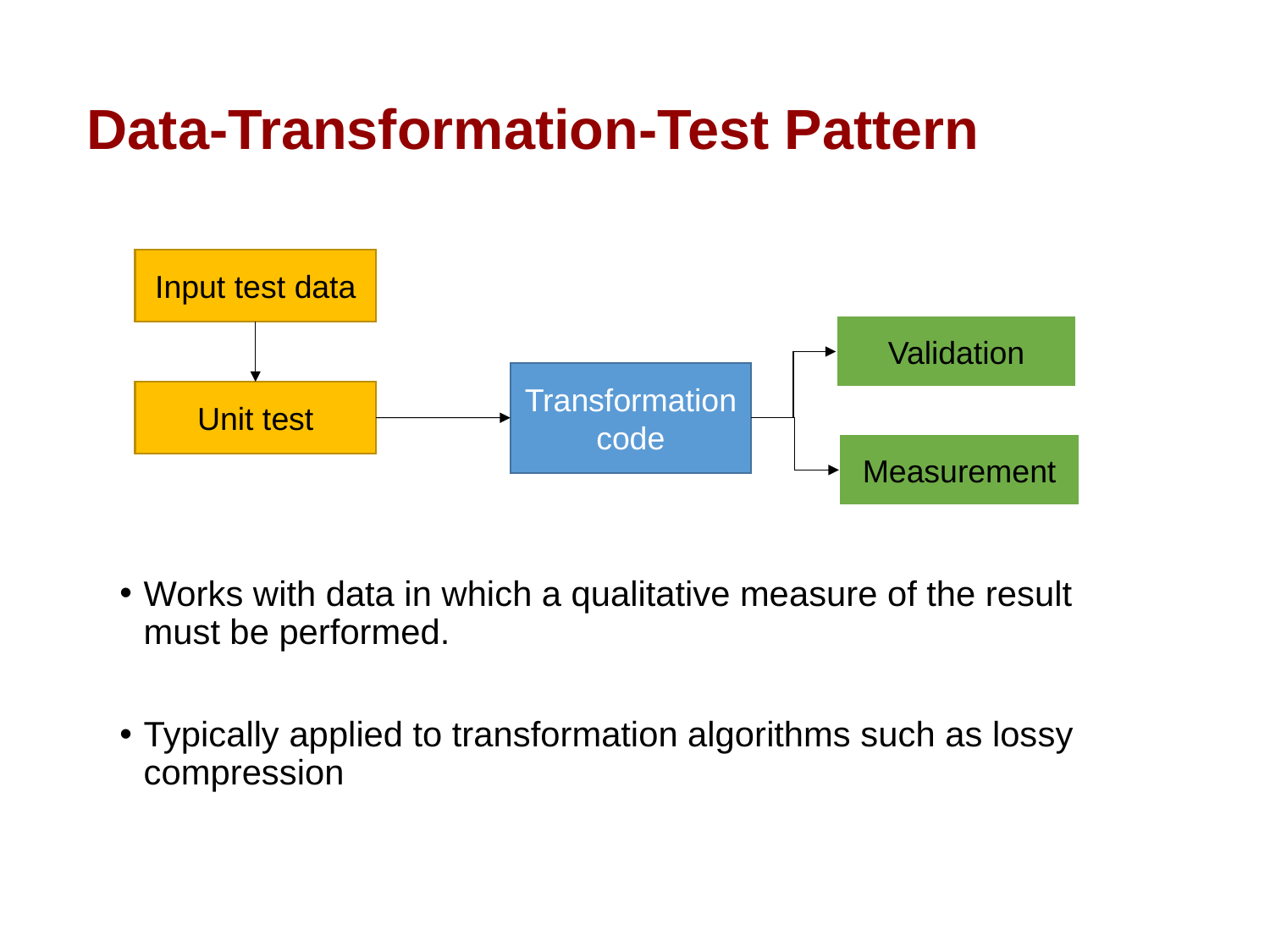

# Data-Transformation-Test Pattern
Input test data
Validation
Transformation code
Unit test
Measurement
Works with data in which a qualitative measure of the result must be performed.

Typically applied to transformation algorithms such as lossy compression